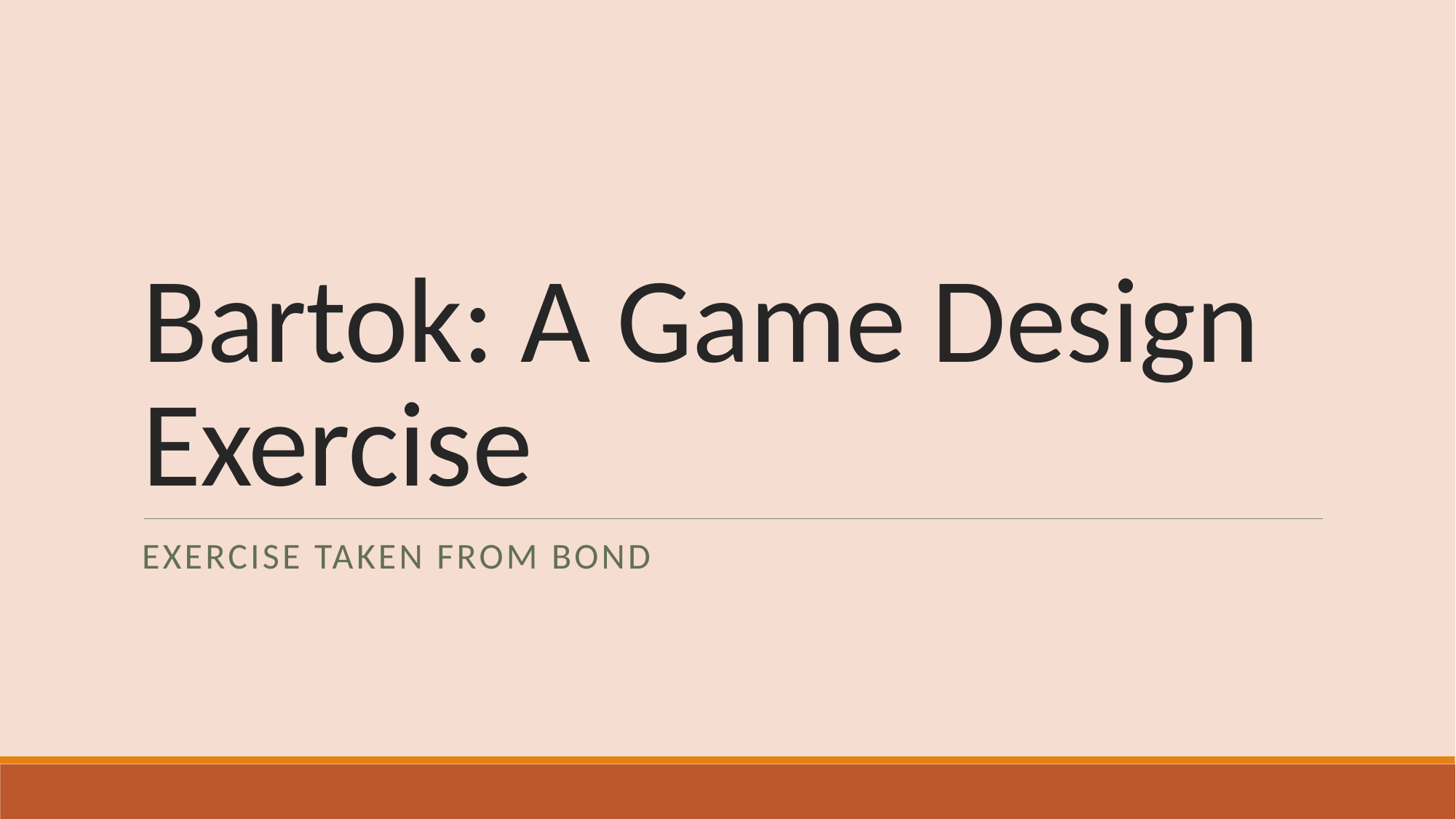

# Bartok: A Game Design Exercise
Exercise taken from Bond